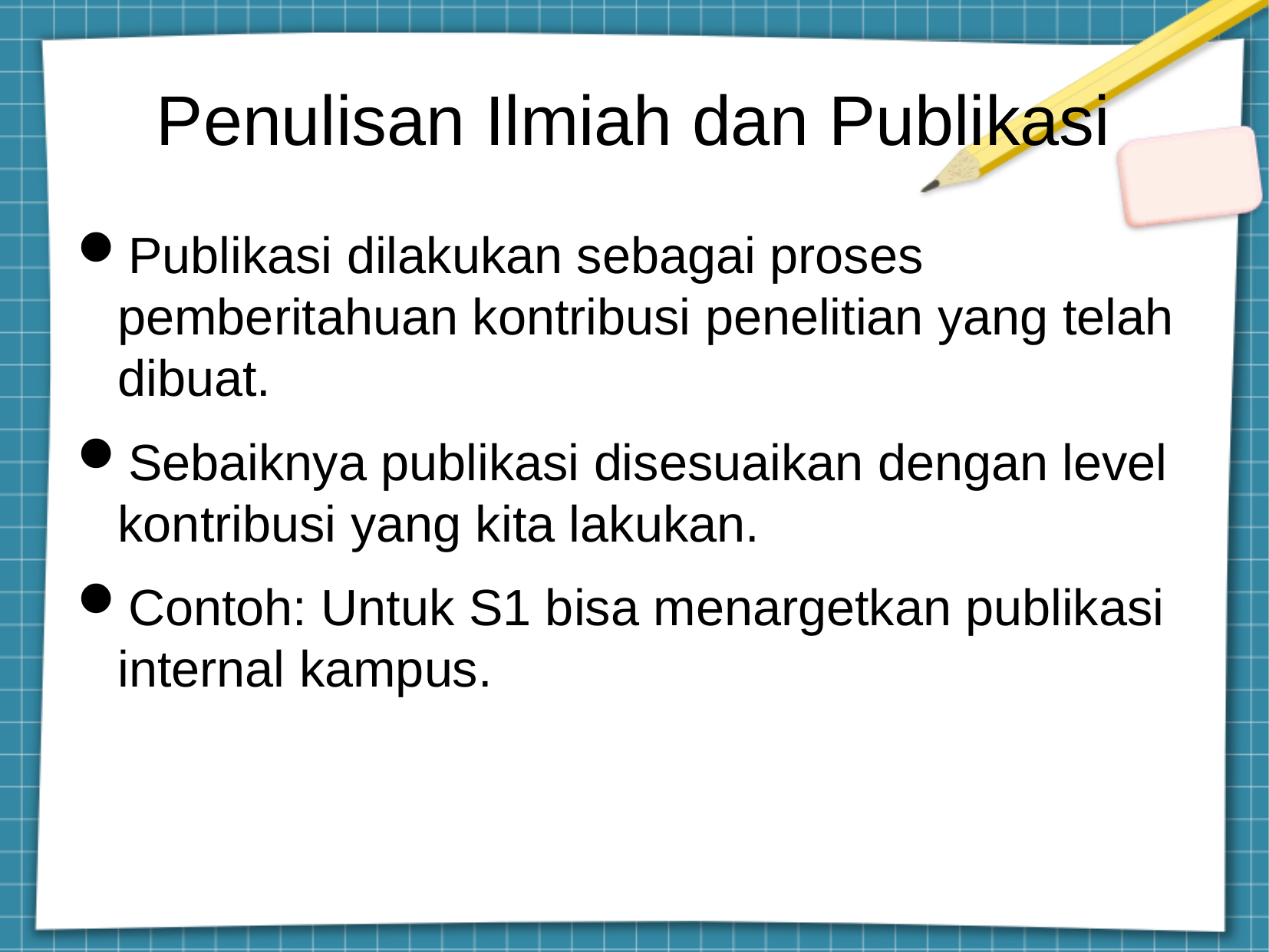

Penulisan Ilmiah dan Publikasi
Publikasi dilakukan sebagai proses pemberitahuan kontribusi penelitian yang telah dibuat.
Sebaiknya publikasi disesuaikan dengan level kontribusi yang kita lakukan.
Contoh: Untuk S1 bisa menargetkan publikasi internal kampus.